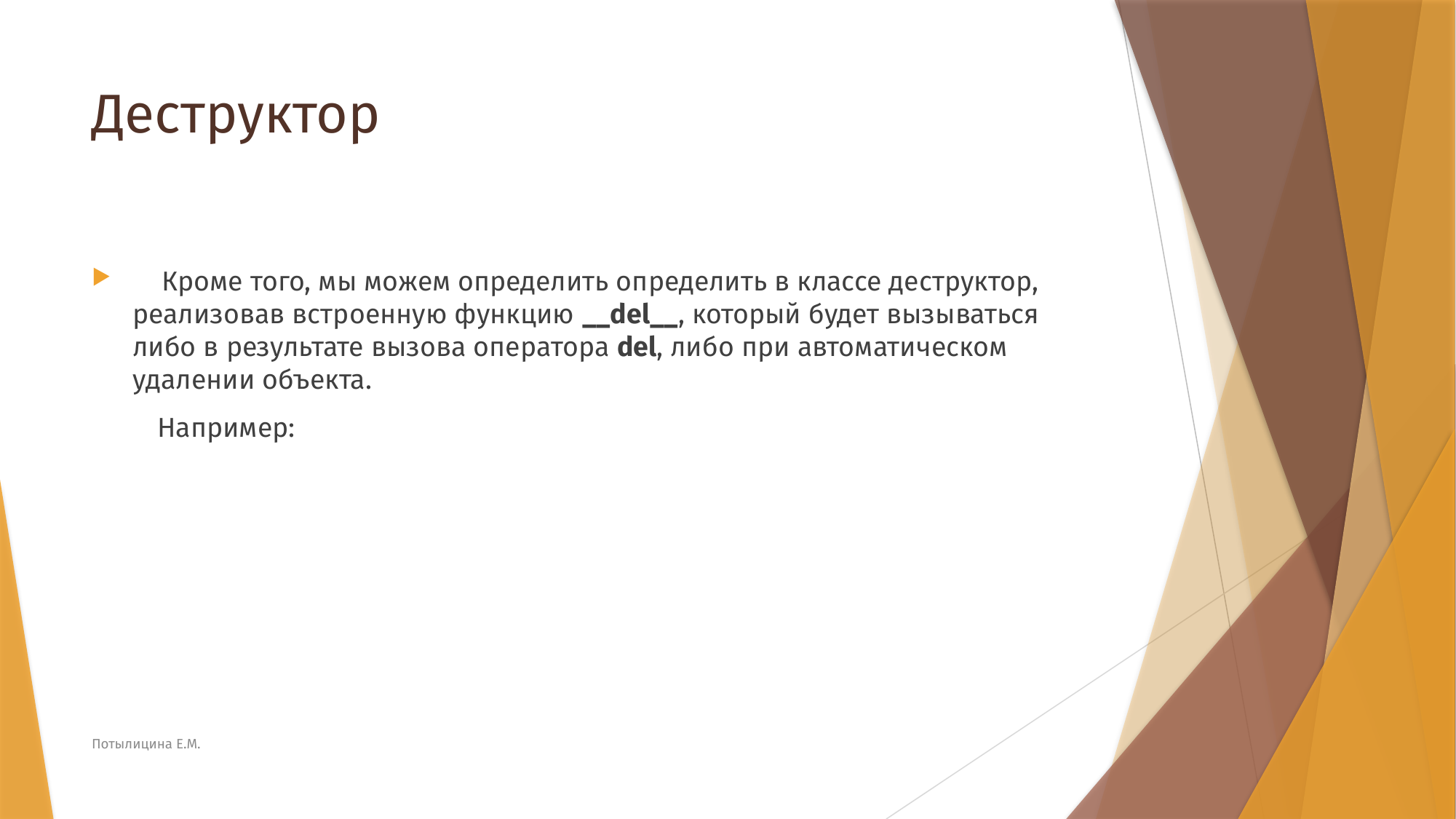

# Деструктор
    Кроме того, мы можем определить определить в классе деструктор, реализовав встроенную функцию __del__, который будет вызываться либо в результате вызова оператора del, либо при автоматическом удалении объекта.
         Например:
Потылицина Е.М.